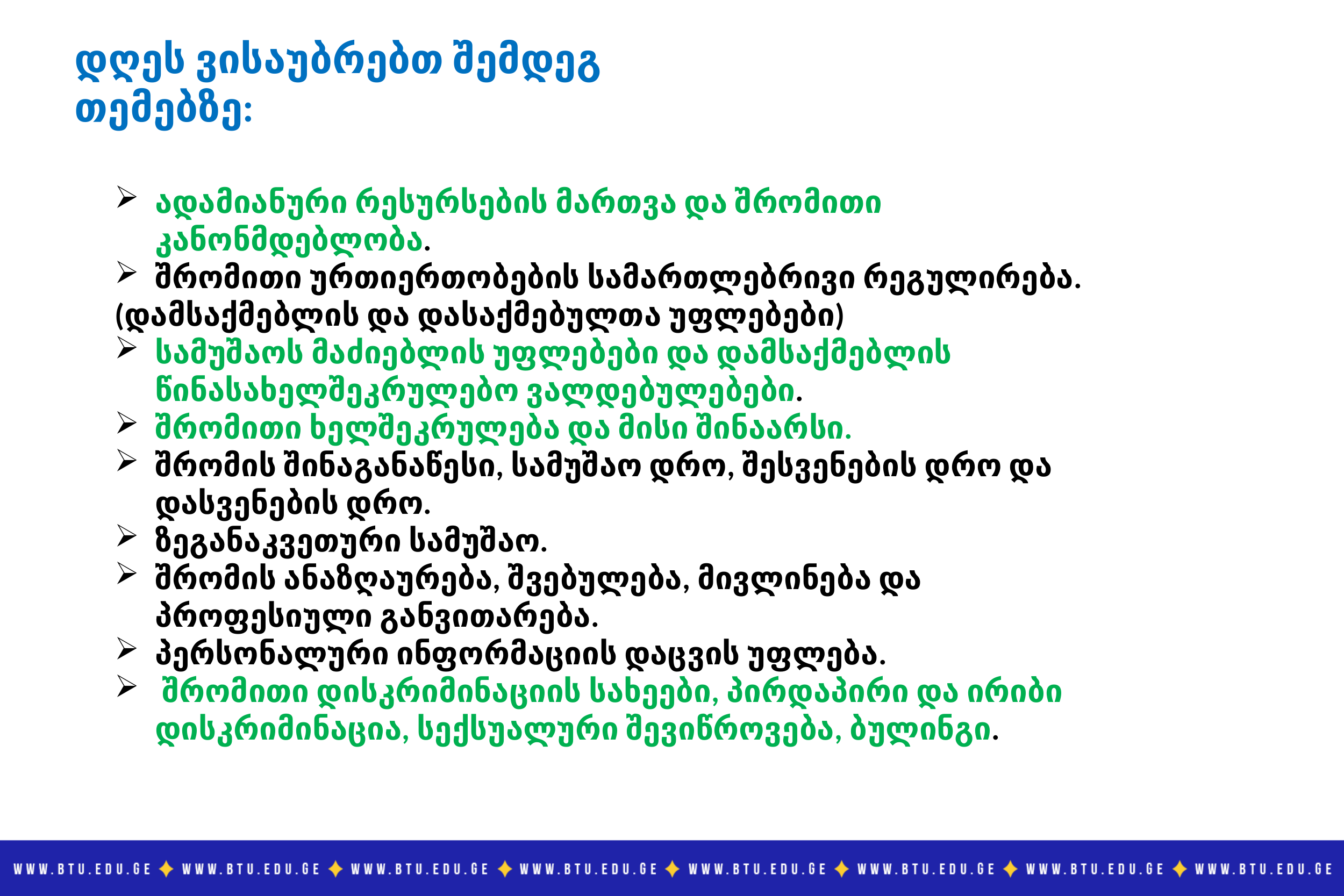

დღეს ვისაუბრებთ შემდეგ თემებზე:
ადამიანური რესურსების მართვა და შრომითი კანონმდებლობა.
შრომითი ურთიერთობების სამართლებრივი რეგულირება.
(დამსაქმებლის და დასაქმებულთა უფლებები)
სამუშაოს მაძიებლის უფლებები და დამსაქმებლის წინასახელშეკრულებო ვალდებულებები.
შრომითი ხელშეკრულება და მისი შინაარსი.
შრომის შინაგანაწესი, სამუშაო დრო, შესვენების დრო და დასვენების დრო.
ზეგანაკვეთური სამუშაო.
შრომის ანაზღაურება, შვებულება, მივლინება და პროფესიული განვითარება.
პერსონალური ინფორმაციის დაცვის უფლება.
 შრომითი დისკრიმინაციის სახეები, პირდაპირი და ირიბი დისკრიმინაცია, სექსუალური შევიწროვება, ბულინგი.